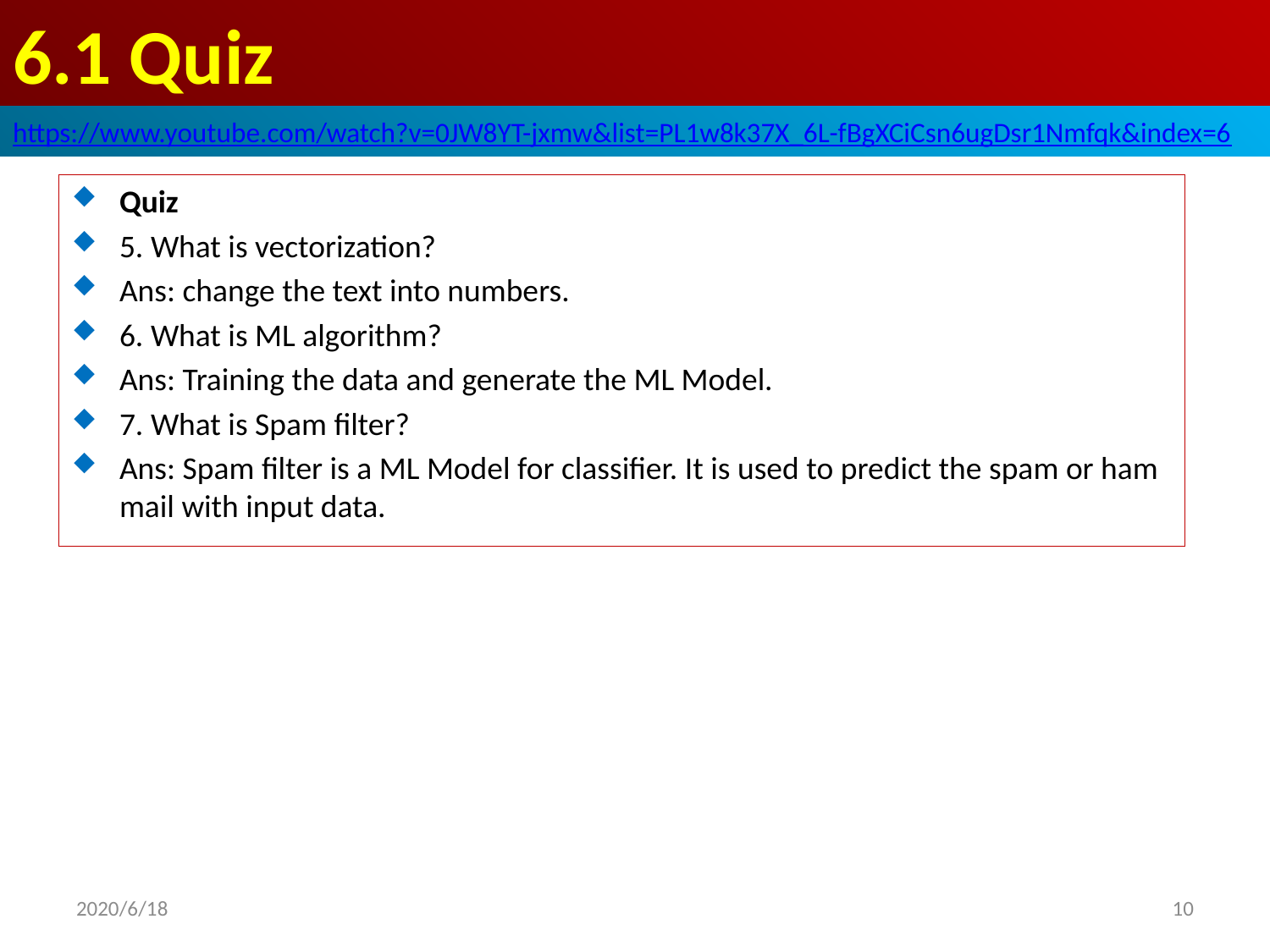

# 6.1 Quiz
https://www.youtube.com/watch?v=0JW8YT-jxmw&list=PL1w8k37X_6L-fBgXCiCsn6ugDsr1Nmfqk&index=6
Quiz
5. What is vectorization?
Ans: change the text into numbers.
6. What is ML algorithm?
Ans: Training the data and generate the ML Model.
7. What is Spam filter?
Ans: Spam filter is a ML Model for classifier. It is used to predict the spam or ham mail with input data.
2020/6/18
10